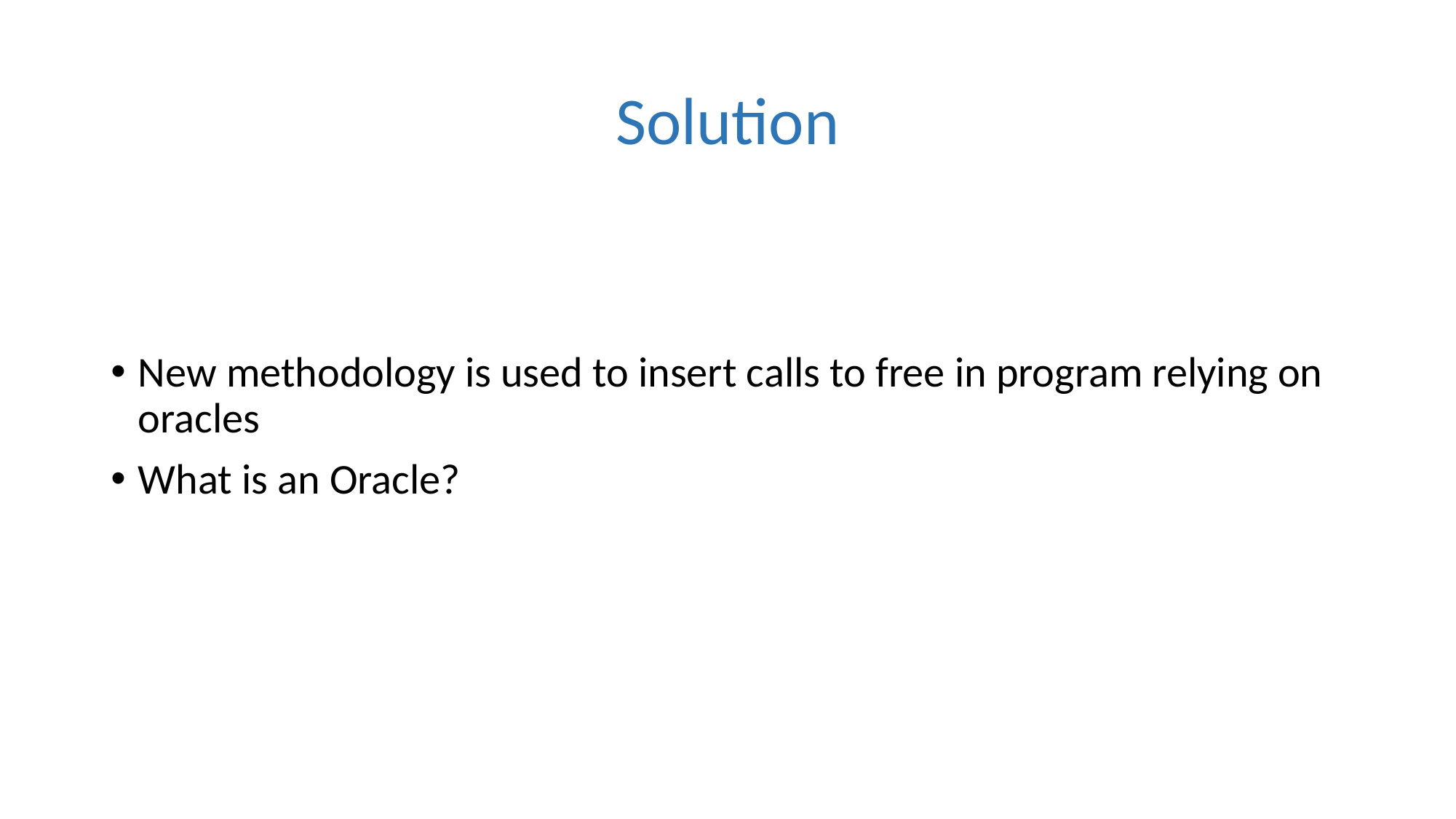

# Solution

New methodology is used to insert calls to free in program relying on oracles
What is an Oracle?